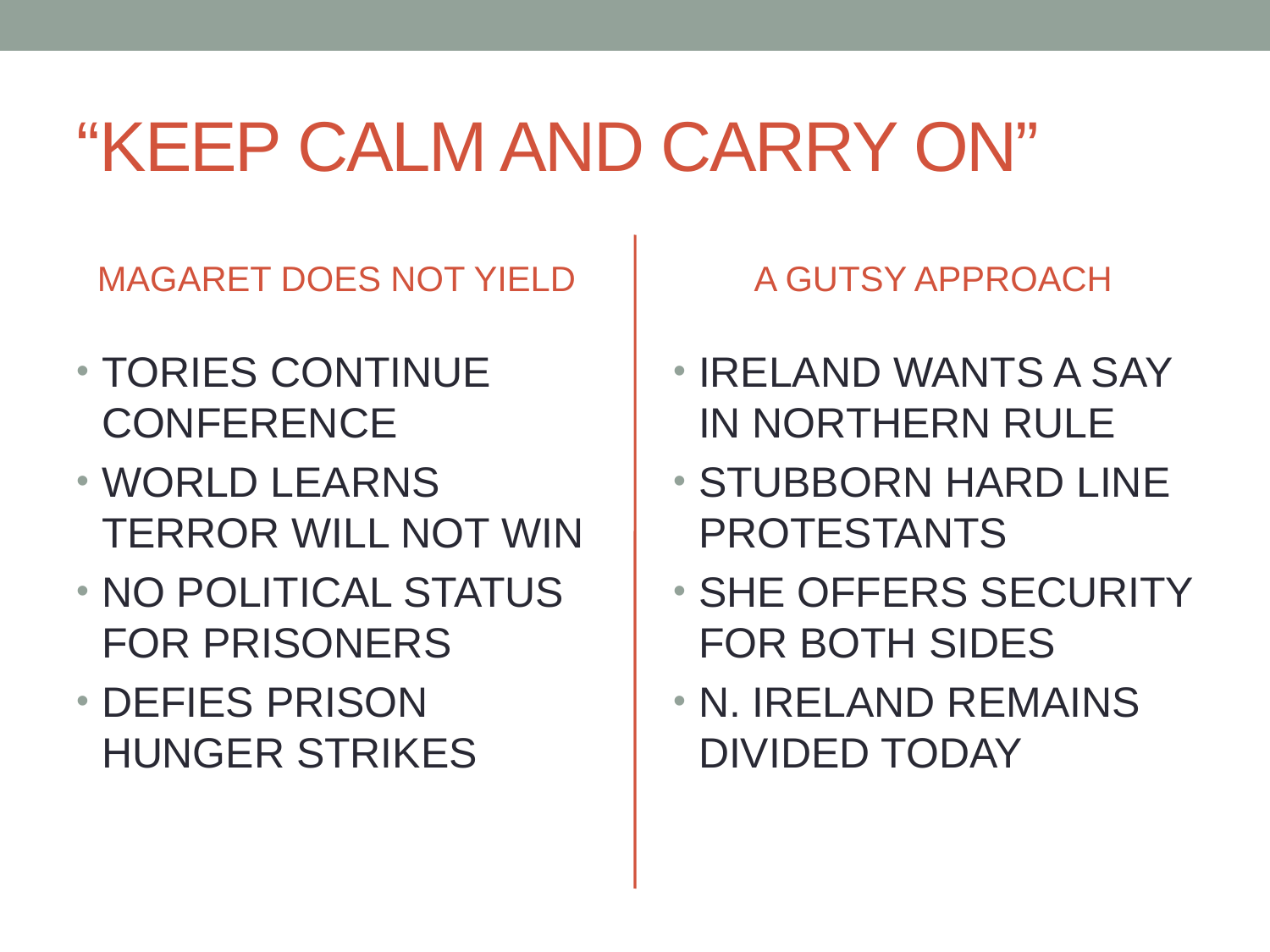

# “KEEP CALM AND CARRY ON”
MAGARET DOES NOT YIELD
A GUTSY APPROACH
TORIES CONTINUE CONFERENCE
WORLD LEARNS TERROR WILL NOT WIN
NO POLITICAL STATUS FOR PRISONERS
DEFIES PRISON HUNGER STRIKES
IRELAND WANTS A SAY IN NORTHERN RULE
STUBBORN HARD LINE PROTESTANTS
SHE OFFERS SECURITY FOR BOTH SIDES
N. IRELAND REMAINS DIVIDED TODAY